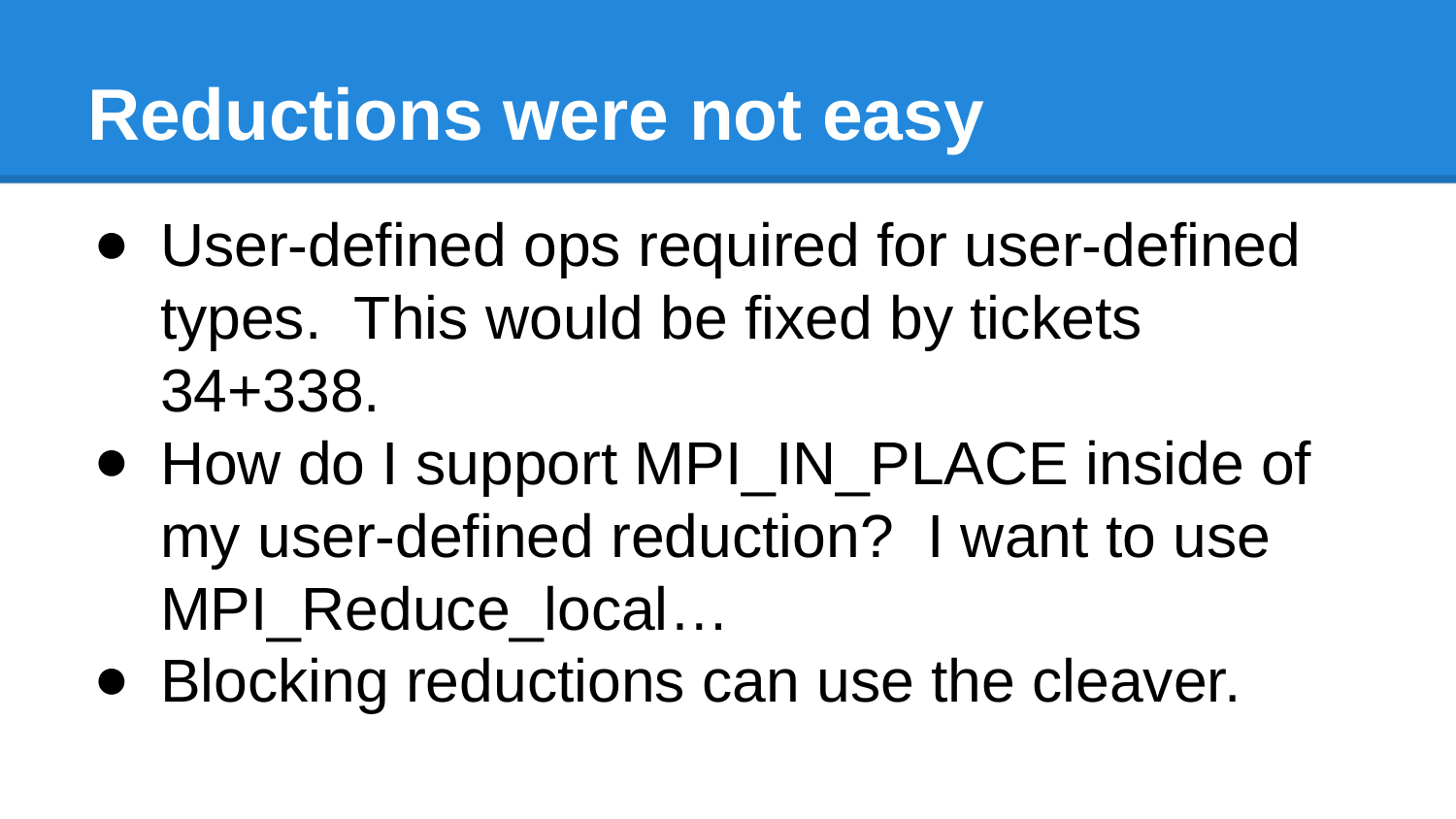

# Reductions were not easy
User-defined ops required for user-defined types.  This would be fixed by tickets 34+338.
How do I support MPI_IN_PLACE inside of my user-defined reduction?  I want to use MPI_Reduce_local…
Blocking reductions can use the cleaver.